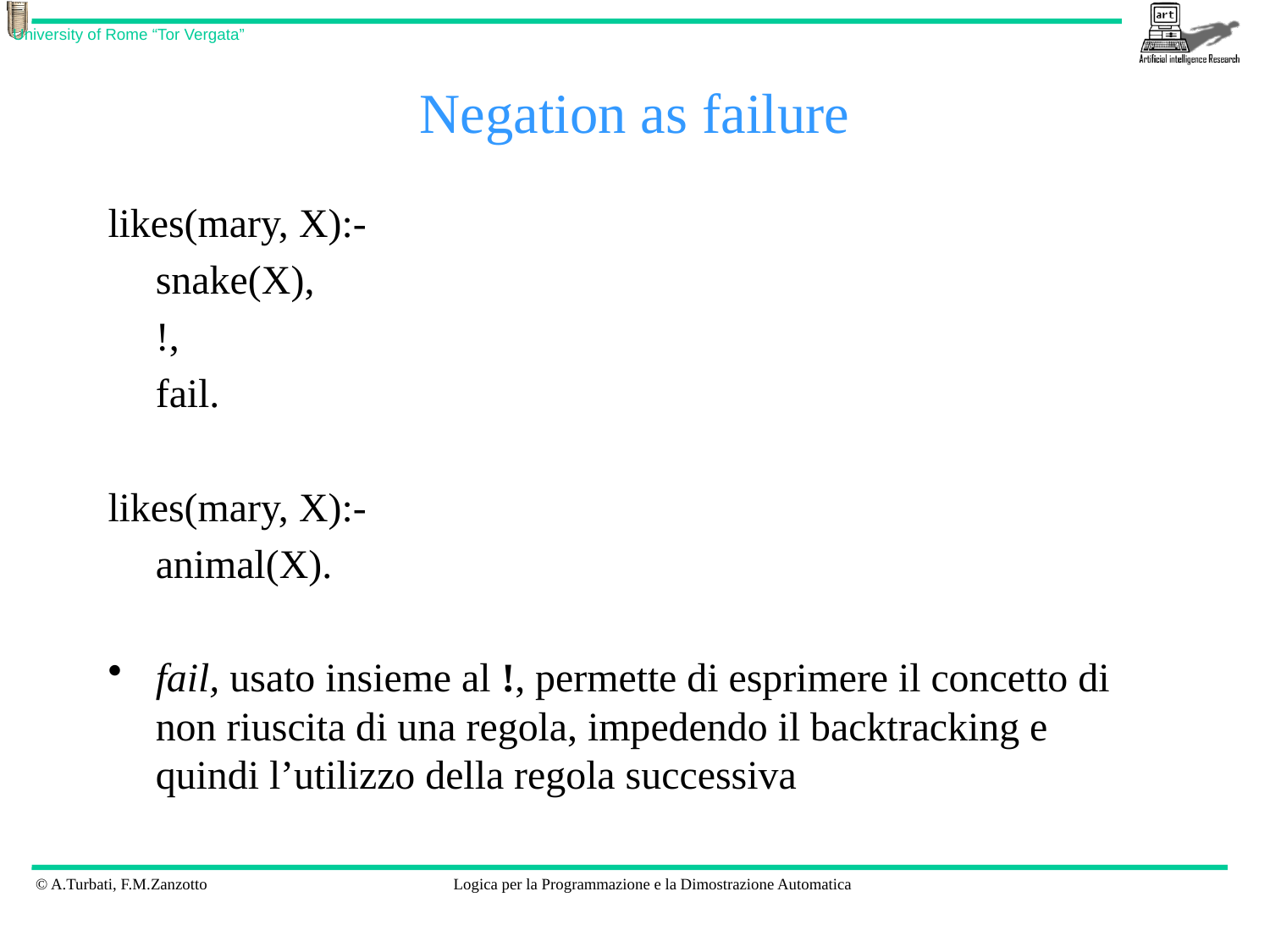

# Negation as failure
likes(mary, X):-
	snake(X),
	!,
	fail.

likes(mary, X):-
	animal(X).

fail, usato insieme al !, permette di esprimere il concetto di non riuscita di una regola, impedendo il backtracking e quindi l’utilizzo della regola successiva